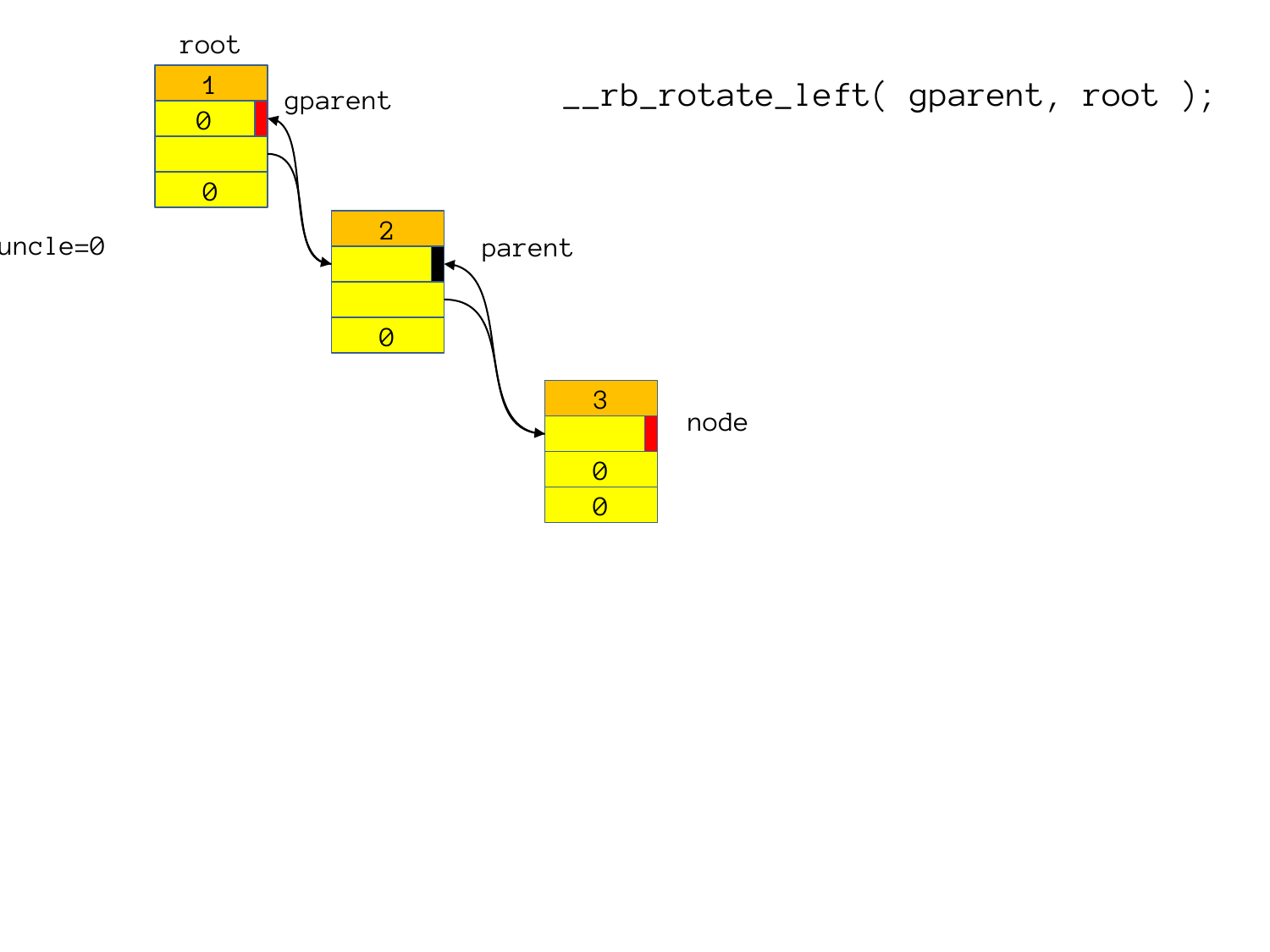

root
__rb_rotate_left( gparent, root );
1
gparent
0

0
2
uncle=0
parent

0
3
node

0
0